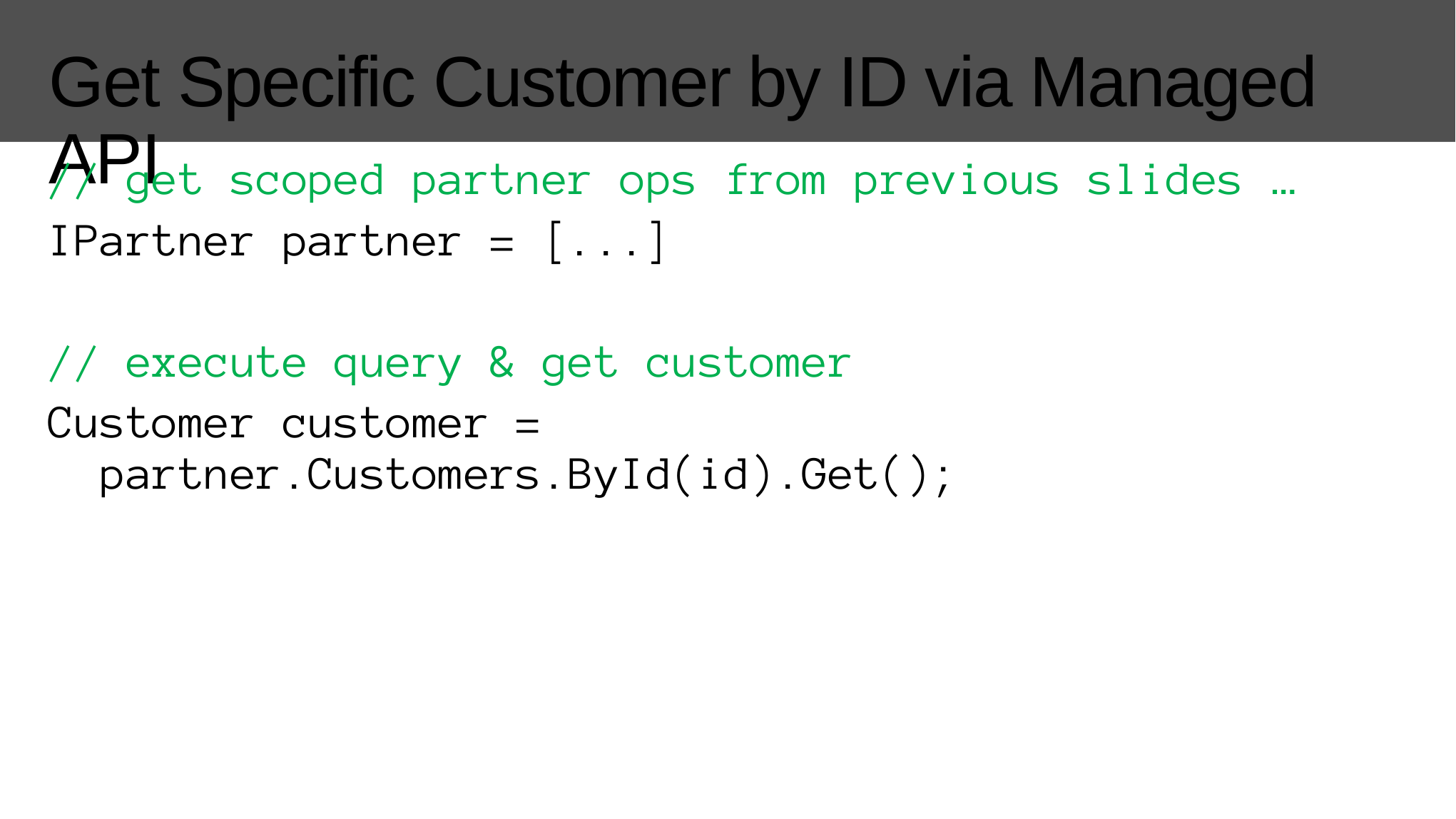

# Get Specific Customer by ID via Managed API
// get scoped partner ops from previous slides …
IPartner partner = [...]

// execute query & get customer
Customer customer =
  partner.Customers.ById(id).Get();